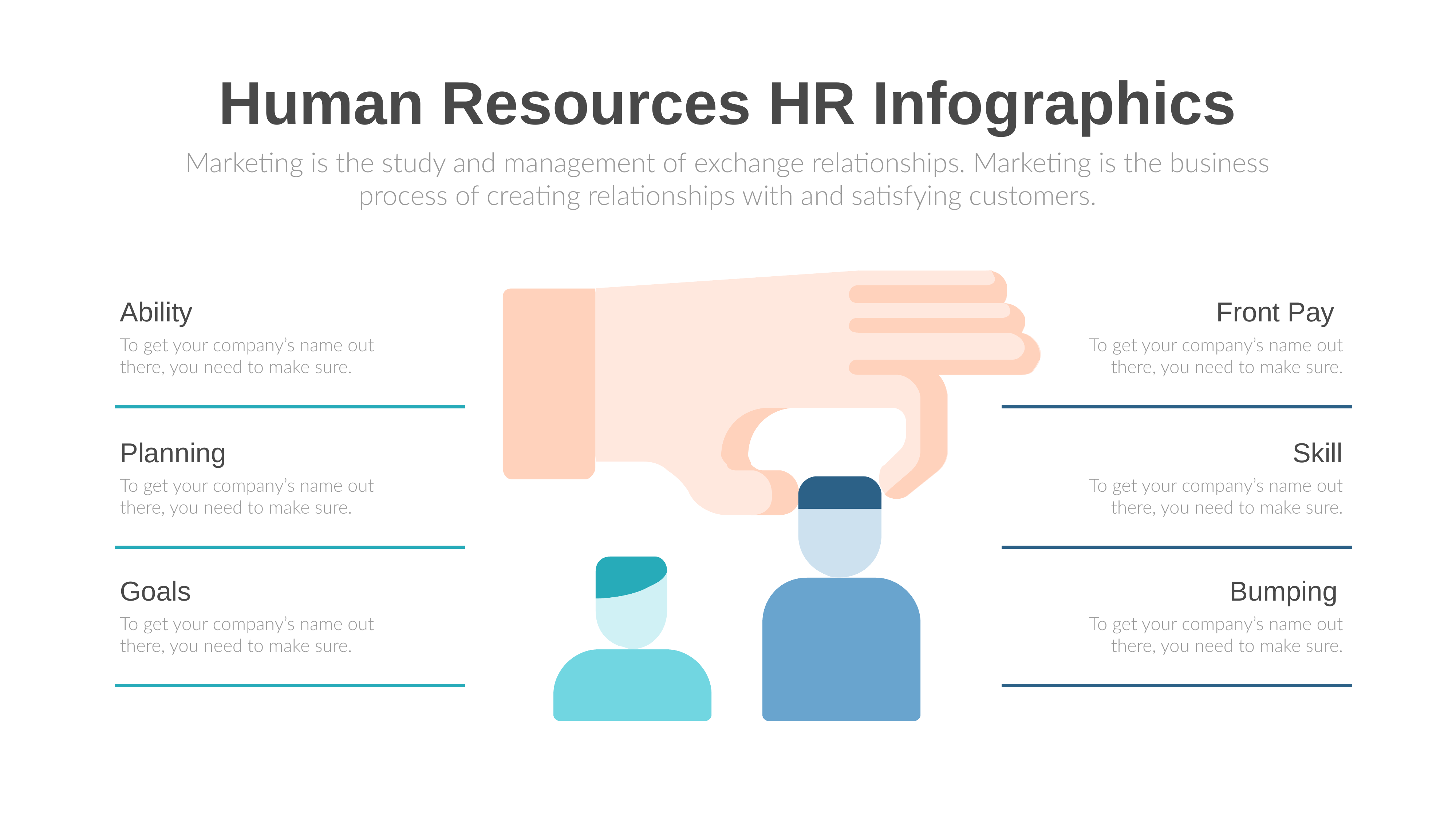

Human Resources HR Infographics
Marketing is the study and management of exchange relationships. Marketing is the business process of creating relationships with and satisfying customers.

Ability
To get your company’s name out there, you need to make sure.
Front Pay
To get your company’s name out there, you need to make sure.
Planning
To get your company’s name out there, you need to make sure.
Skill
To get your company’s name out there, you need to make sure.
Goals
To get your company’s name out there, you need to make sure.
Bumping
To get your company’s name out there, you need to make sure.